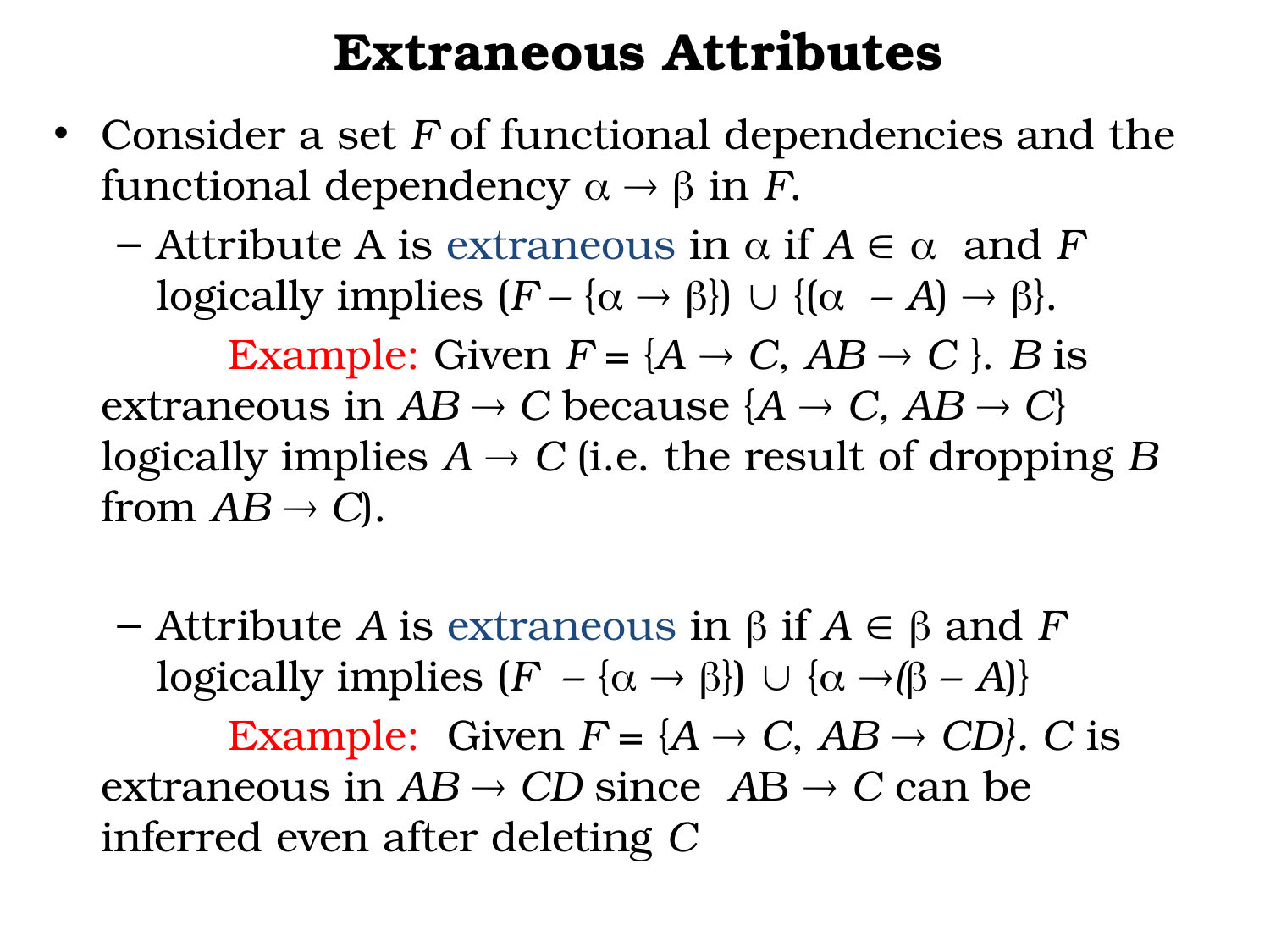

# Extraneous Attributes
Consider a set F of functional dependencies and the functional dependency α → β in F.
Attribute A is extraneous in α if A ∈ α  and F logically implies (F – {α → β}) ∪ {(α  – A) → β}.
		Example: Given F = {A → C, AB → C }. B is extraneous in AB → C because {A → C, AB → C} logically implies A → C (i.e. the result of dropping B from AB → C).

Attribute A is extraneous in β if A ∈ β and F logically implies (F  – {α → β}) ∪ {α →(β – A)}
		Example:  Given F = {A → C, AB → CD}. C is extraneous in AB → CD since  AB → C can be inferred even after deleting C